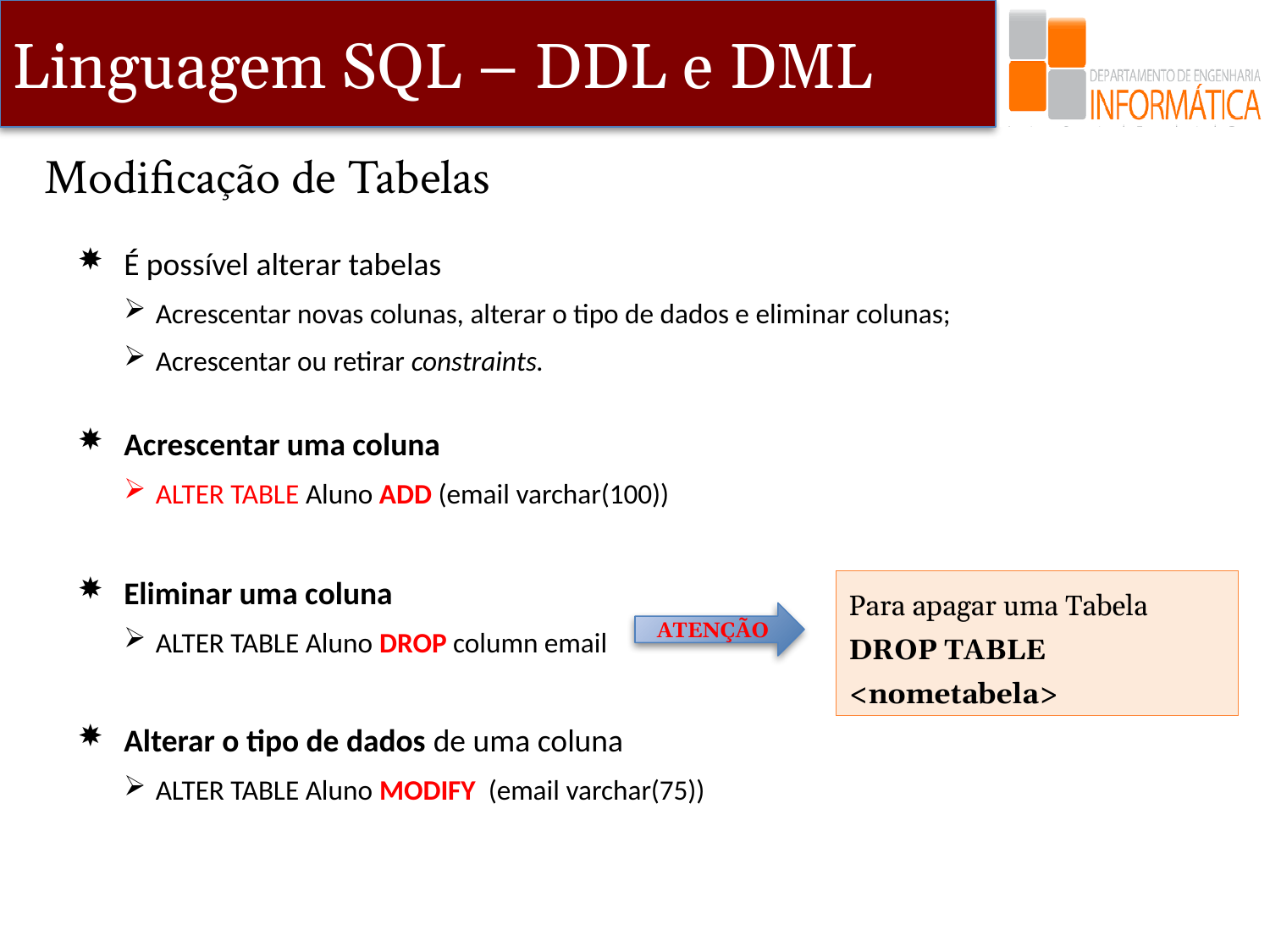

# Modificação de Tabelas
É possível alterar tabelas
Acrescentar novas colunas, alterar o tipo de dados e eliminar colunas;
Acrescentar ou retirar constraints.

Acrescentar uma coluna
ALTER TABLE Aluno ADD (email varchar(100))

Eliminar uma coluna
ALTER TABLE Aluno DROP column email

Alterar o tipo de dados de uma coluna
ALTER TABLE Aluno MODIFY  (email varchar(75))

Para apagar uma Tabela  DROP TABLE <nometabela>
ATENÇÃO